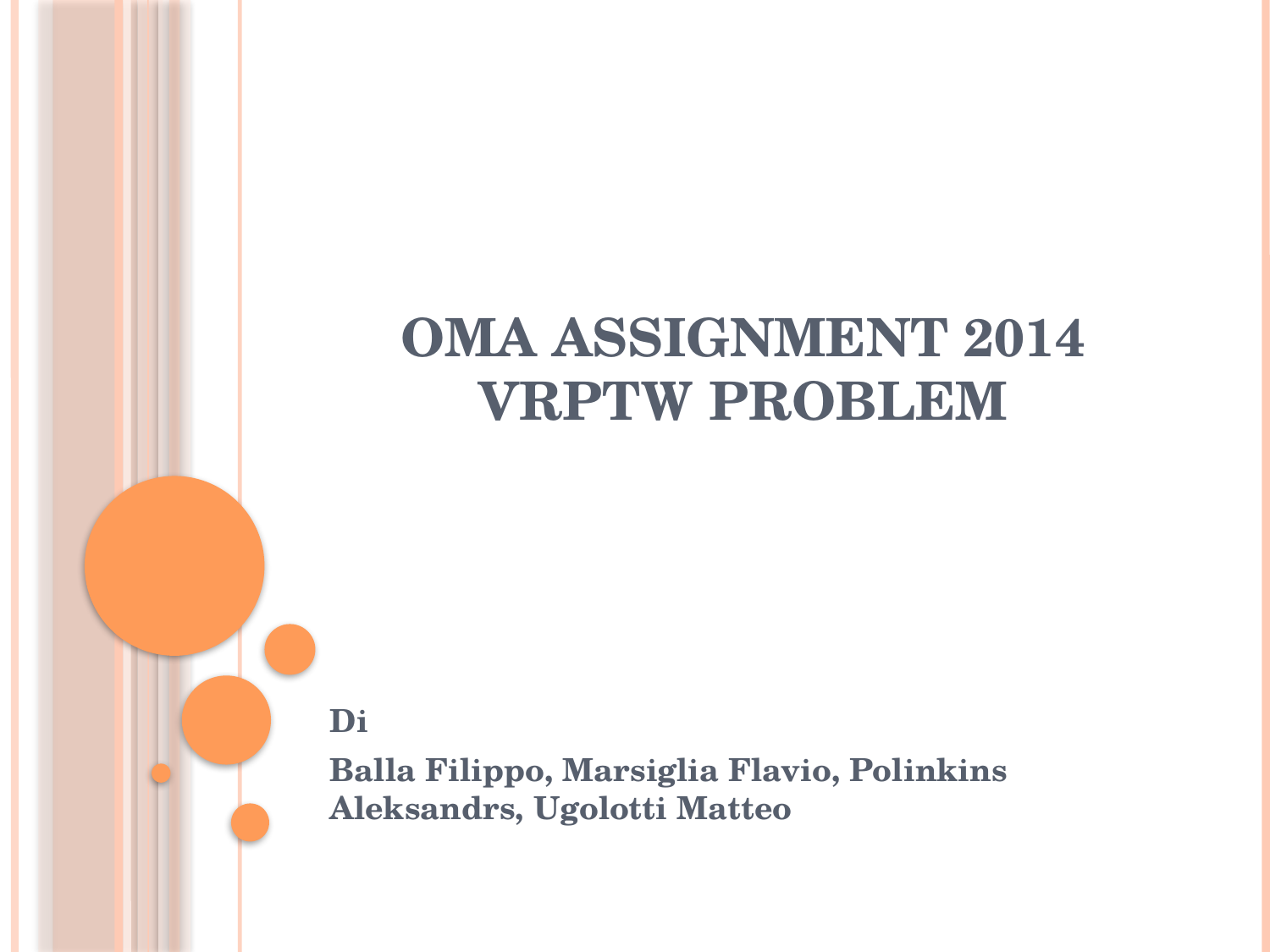

# OMA ASSIGNMENT 2014 VRPTW PROBLEM
Di
Balla Filippo, Marsiglia Flavio, Polinkins Aleksandrs, Ugolotti Matteo